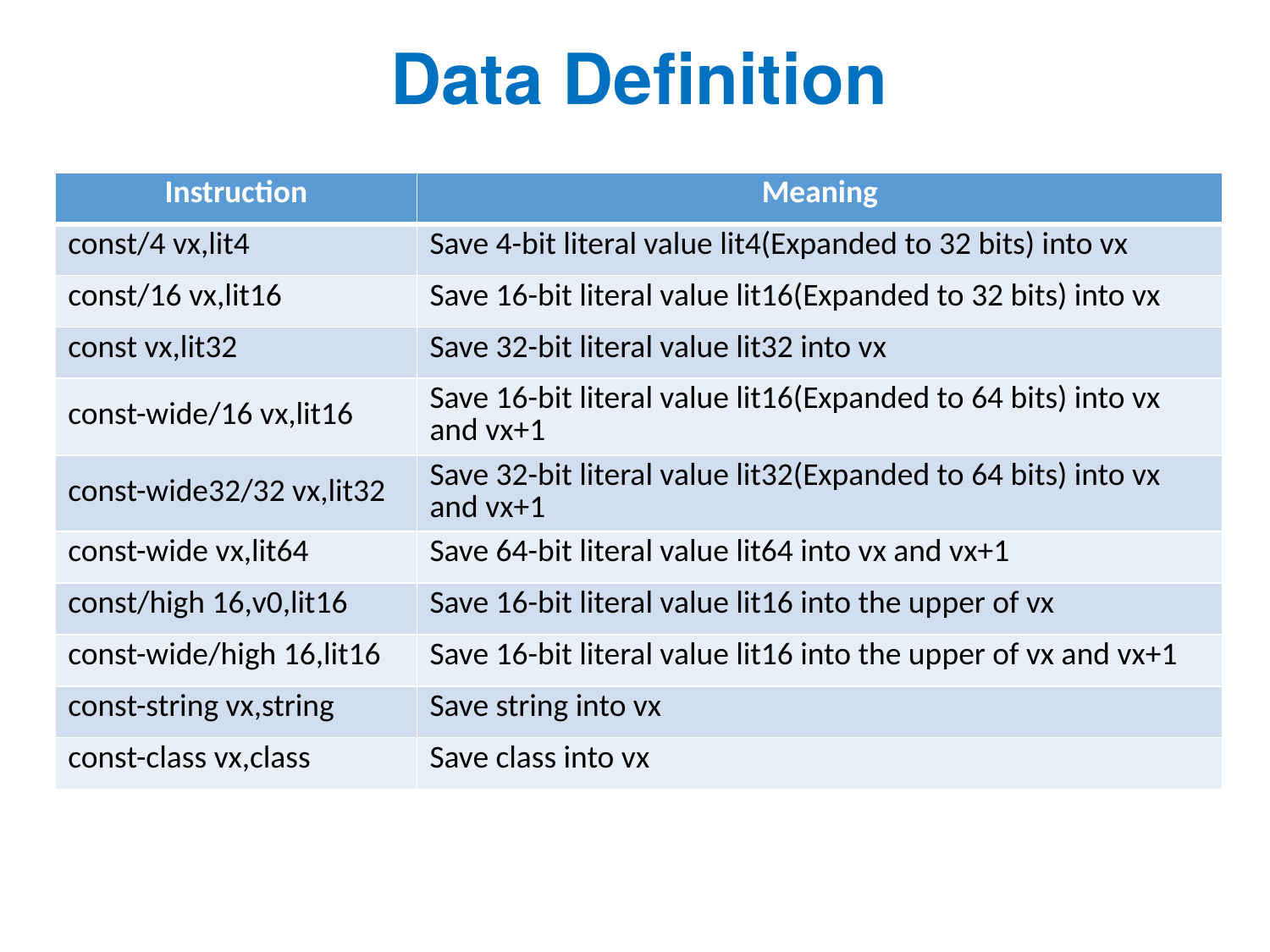

# Data Definition
| Instruction | Meaning |
| --- | --- |
| const/4 vx,lit4 | Save 4-bit literal value lit4(Expanded to 32 bits) into vx |
| const/16 vx,lit16 | Save 16-bit literal value lit16(Expanded to 32 bits) into vx |
| const vx,lit32 | Save 32-bit literal value lit32 into vx |
| const-wide/16 vx,lit16 | Save 16-bit literal value lit16(Expanded to 64 bits) into vx and vx+1 |
| const-wide32/32 vx,lit32 | Save 32-bit literal value lit32(Expanded to 64 bits) into vx and vx+1 |
| const-wide vx,lit64 | Save 64-bit literal value lit64 into vx and vx+1 |
| const/high 16,v0,lit16 | Save 16-bit literal value lit16 into the upper of vx |
| const-wide/high 16,lit16 | Save 16-bit literal value lit16 into the upper of vx and vx+1 |
| const-string vx,string | Save string into vx |
| const-class vx,class | Save class into vx |